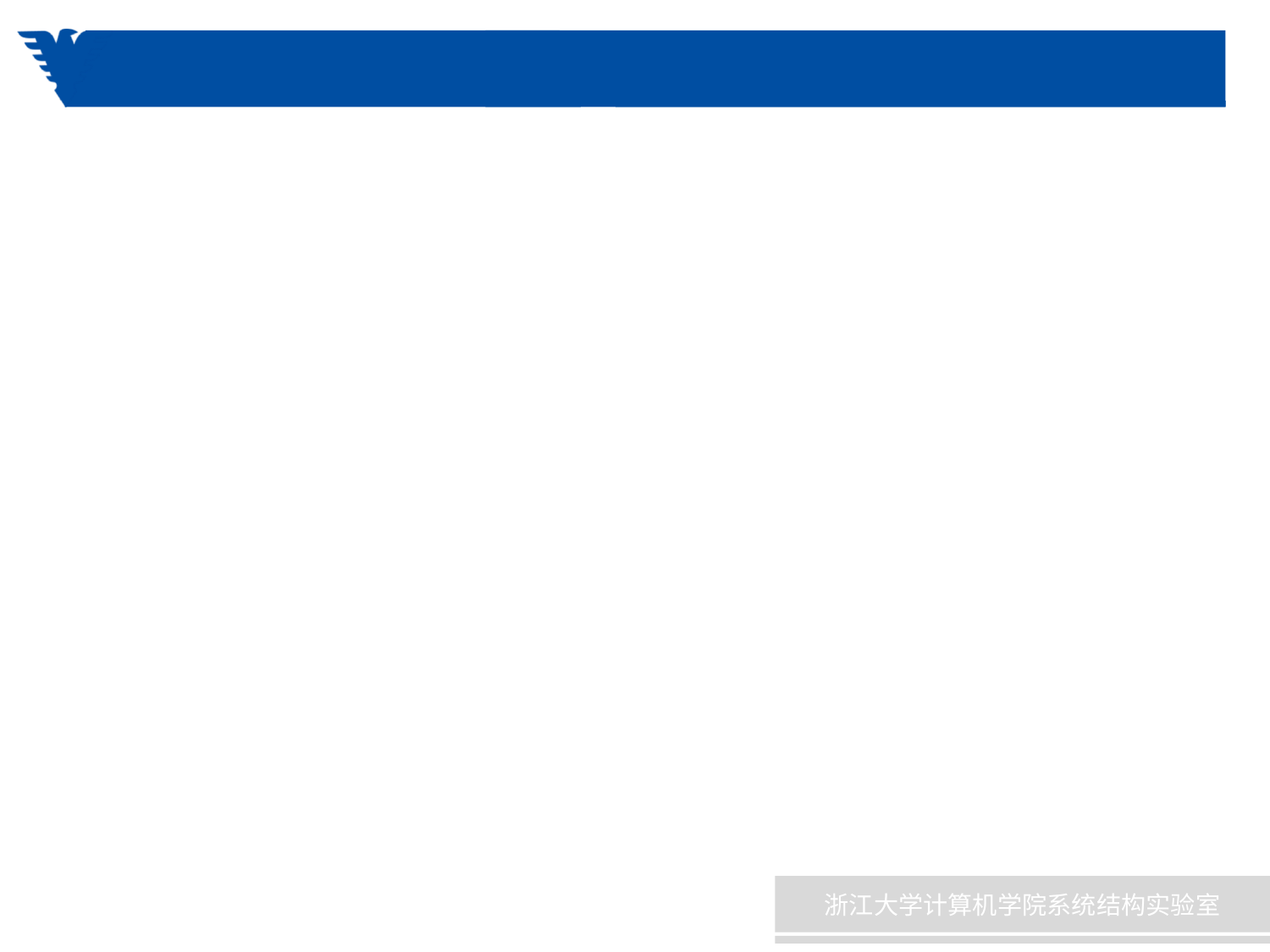

New apparatus to make processor
Light computer
Molecule computer
DNA computer